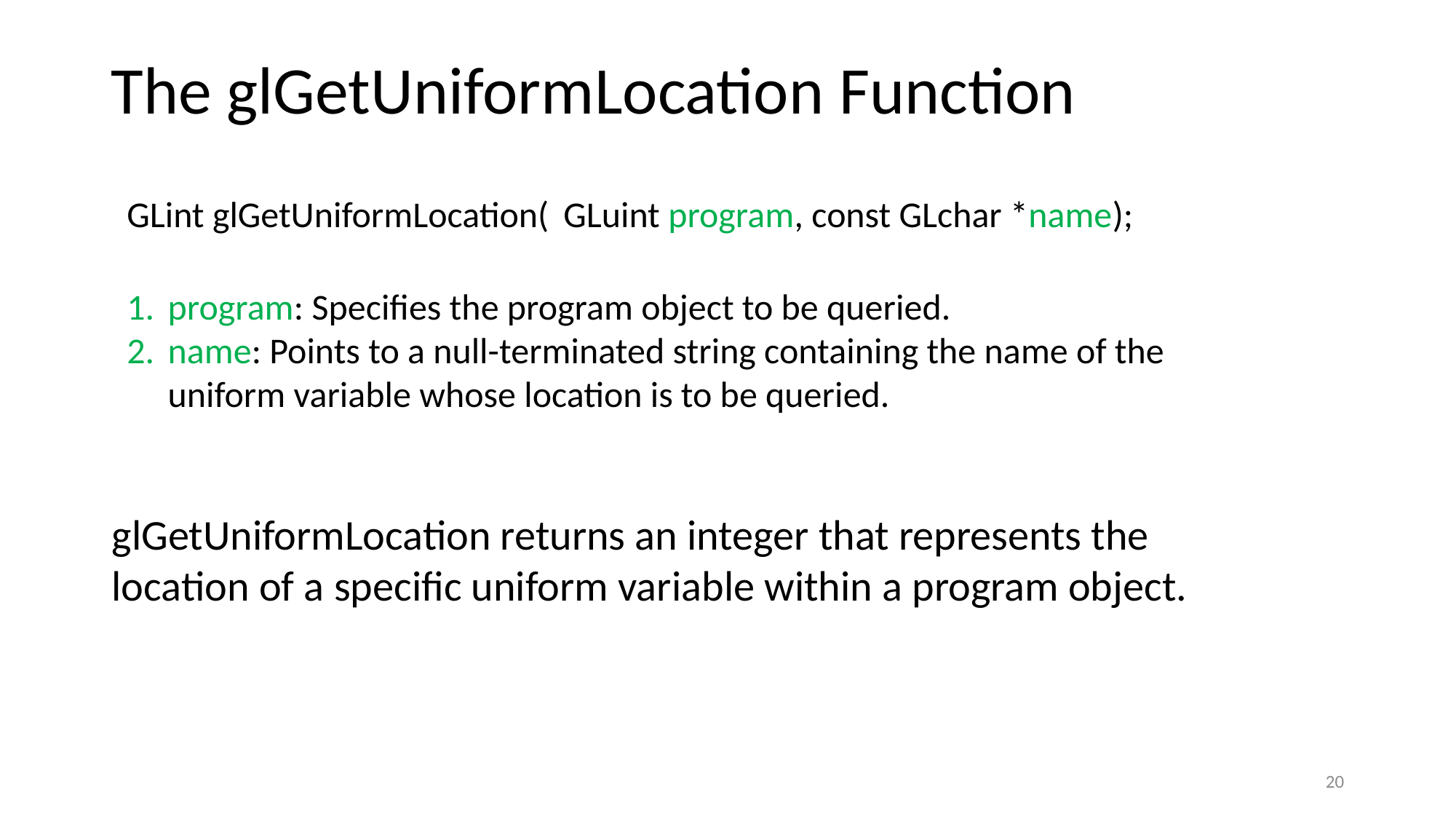

# The glGetUniformLocation Function
GLint glGetUniformLocation( 	GLuint program, const GLchar *name);
program: Specifies the program object to be queried.
name: Points to a null-terminated string containing the name of the uniform variable whose location is to be queried.
glGetUniformLocation returns an integer that represents the location of a specific uniform variable within a program object.
20